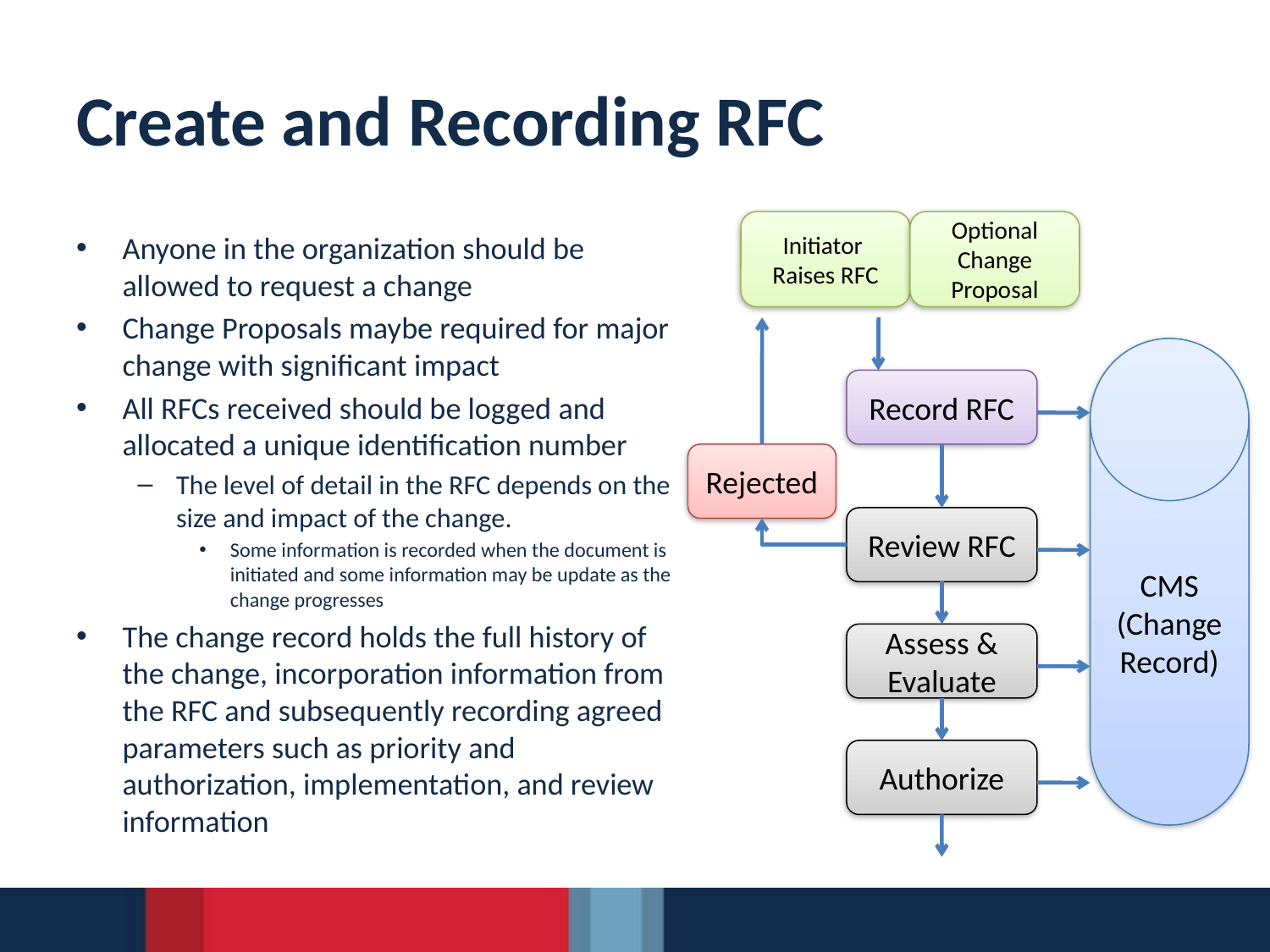

# Create and Recording RFC
Initiator
Raises RFC
Optional Change Proposal
Anyone in the organization should be allowed to request a change
Change Proposals maybe required for major change with significant impact
All RFCs received should be logged and allocated a unique identification number
The level of detail in the RFC depends on the size and impact of the change.
Some information is recorded when the document is initiated and some information may be update as the change progresses
The change record holds the full history of the change, incorporation information from the RFC and subsequently recording agreed parameters such as priority and authorization, implementation, and review information
CMS
(Change Record)
Record RFC
Rejected
Review RFC
Assess & Evaluate
Authorize